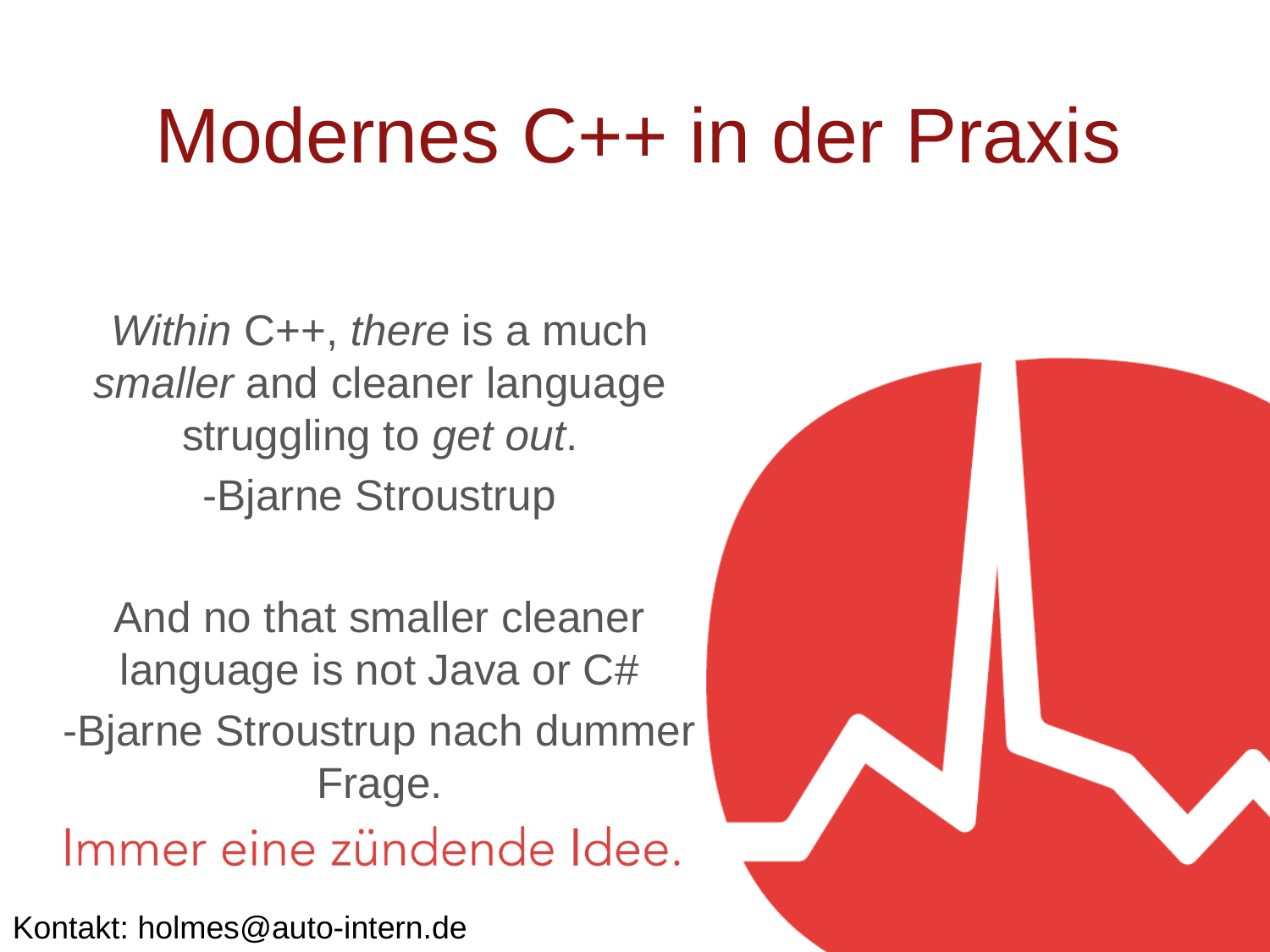

# Modernes C++ in der Praxis
Within C++, there is a much smaller and cleaner language struggling to get out.
-Bjarne Stroustrup

And no that smaller cleaner language is not Java or C#
-Bjarne Stroustrup nach dummer Frage.

Kontakt: holmes@auto-intern.de